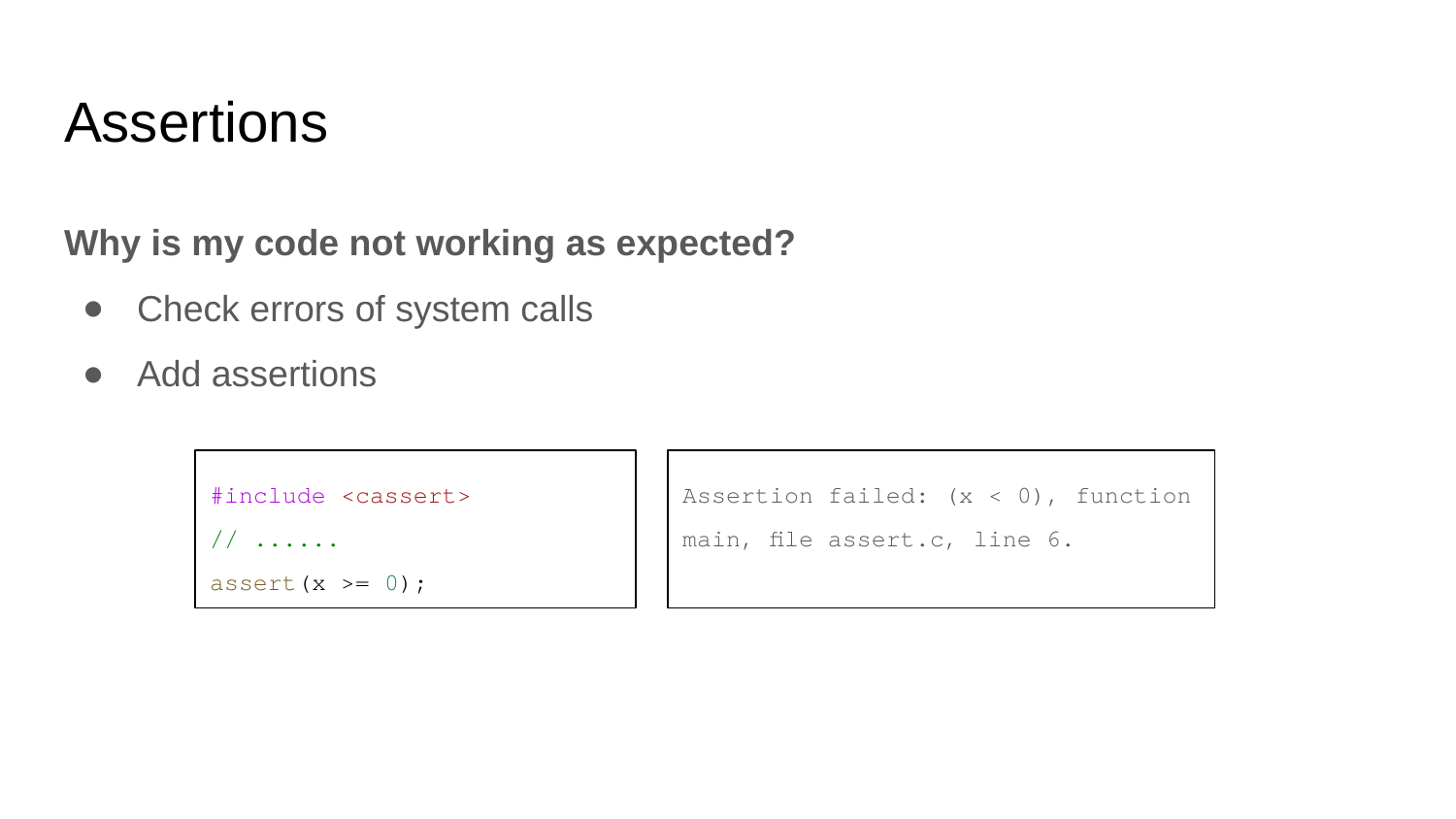

# Assertions
Why is my code not working as expected?
Check errors of system calls
Add assertions
#include <cassert>
// ......
assert(x >= 0);
Assertion failed: (x < 0), function main, file assert.c, line 6.